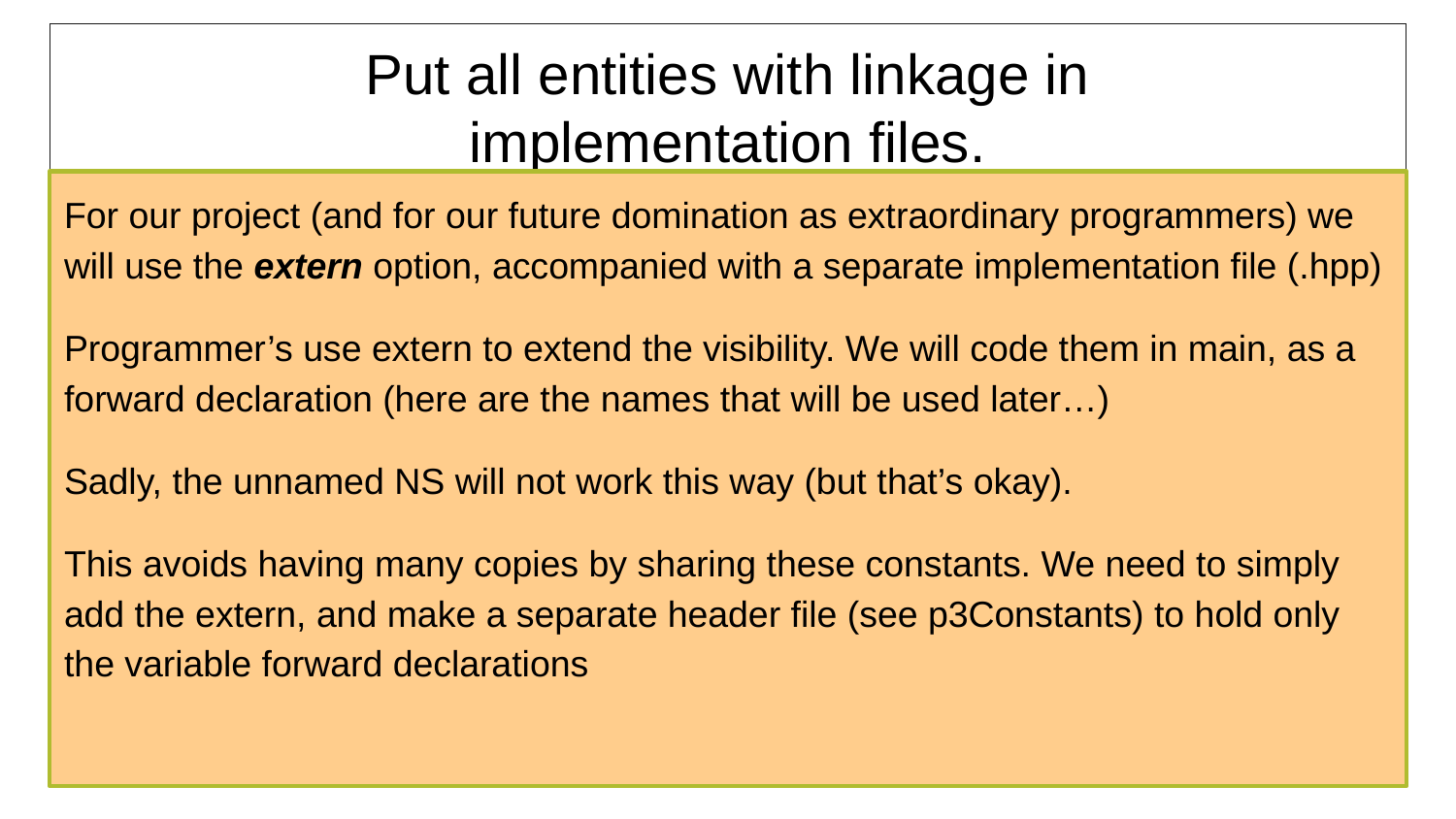

# Put all entities with linkage in implementation files.
For our project (and for our future domination as extraordinary programmers) we will use the extern option, accompanied with a separate implementation file (.hpp)
Programmer’s use extern to extend the visibility. We will code them in main, as a forward declaration (here are the names that will be used later…)
Sadly, the unnamed NS will not work this way (but that’s okay).
This avoids having many copies by sharing these constants. We need to simply add the extern, and make a separate header file (see p3Constants) to hold only the variable forward declarations